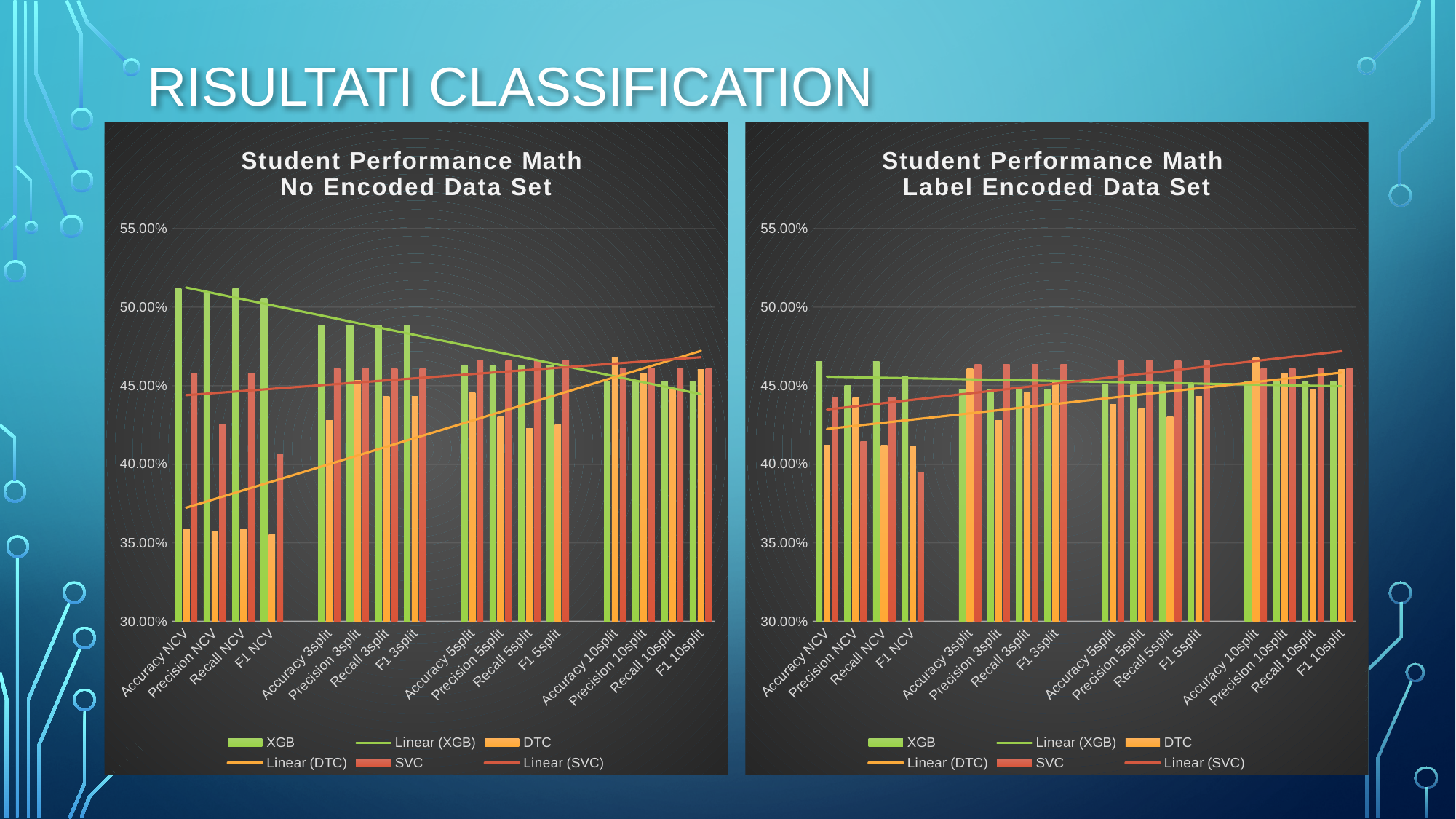

Risultati Classification

### Chart: Student Performance Math
No Encoded Data Set

| Category | XGB | DTC | SVC |
|---|---|---|---|
| Accuracy NCV | 0.5115 | 0.3588 | 0.458 |
| Precision NCV | 0.5095 | 0.3576 | 0.4255 |
| Recall NCV | 0.5115 | 0.3588 | 0.458 |
| F1 NCV | 0.5054 | 0.355 | 0.4063 |
|  | None | None | None |
| Accuracy 3split | 0.4885 | 0.4279 | 0.4608 |
| Precision 3split | 0.4885 | 0.4533 | 0.4608 |
| Recall 3split | 0.4885 | 0.4432 | 0.4608 |
| F1 3split | 0.4885 | 0.4431 | 0.4608 |
|  | None | None | None |
| Accuracy 5split | 0.4633 | 0.4456 | 0.4658 |
| Precision 5split | 0.4633 | 0.4304 | 0.4658 |
| Recall 5split | 0.4633 | 0.4228 | 0.4658 |
| F1 5split | 0.4633 | 0.4253 | 0.4658 |
|  | None | None | None |
| Accuracy 10split | 0.4528 | 0.4679 | 0.4606 |
| Precision 10split | 0.4528 | 0.4578 | 0.4606 |
| Recall 10split | 0.4528 | 0.4479 | 0.4606 |
| F1 10split | 0.4528 | 0.4604 | 0.4606 |

### Chart: Student Performance Math
Label Encoded Data Set

| Category | XGB | DTC | SVC |
|---|---|---|---|
| Accuracy NCV | 0.4656 | 0.4122 | 0.4427 |
| Precision NCV | 0.4502 | 0.4424 | 0.4144 |
| Recall NCV | 0.4656 | 0.4122 | 0.4427 |
| F1 NCV | 0.4556 | 0.4117 | 0.3951 |
|  | None | None | None |
| Accuracy 3split | 0.448 | 0.4608 | 0.4634 |
| Precision 3split | 0.448 | 0.4278 | 0.4634 |
| Recall 3split | 0.448 | 0.4456 | 0.4634 |
| F1 3split | 0.448 | 0.4531 | 0.4634 |
|  | None | None | None |
| Accuracy 5split | 0.4506 | 0.438 | 0.4658 |
| Precision 5split | 0.4506 | 0.4354 | 0.4658 |
| Recall 5split | 0.4506 | 0.4304 | 0.4658 |
| F1 5split | 0.4506 | 0.443 | 0.4658 |
|  | None | None | None |
| Accuracy 10split | 0.4528 | 0.4679 | 0.4606 |
| Precision 10split | 0.4528 | 0.4578 | 0.4606 |
| Recall 10split | 0.4528 | 0.4479 | 0.4606 |
| F1 10split | 0.4528 | 0.4604 | 0.4606 |